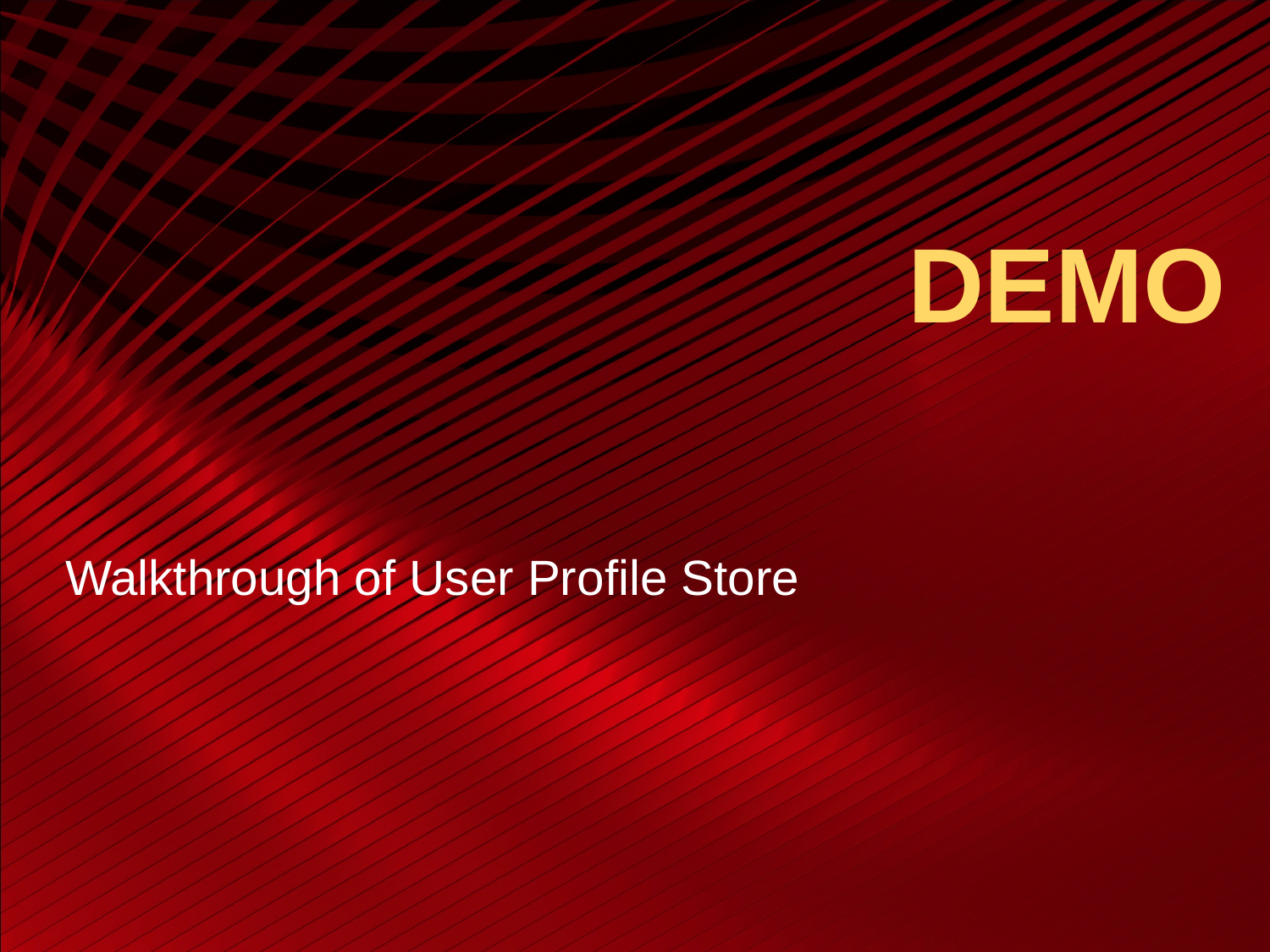

# DEMO
Walkthrough of User Profile Store